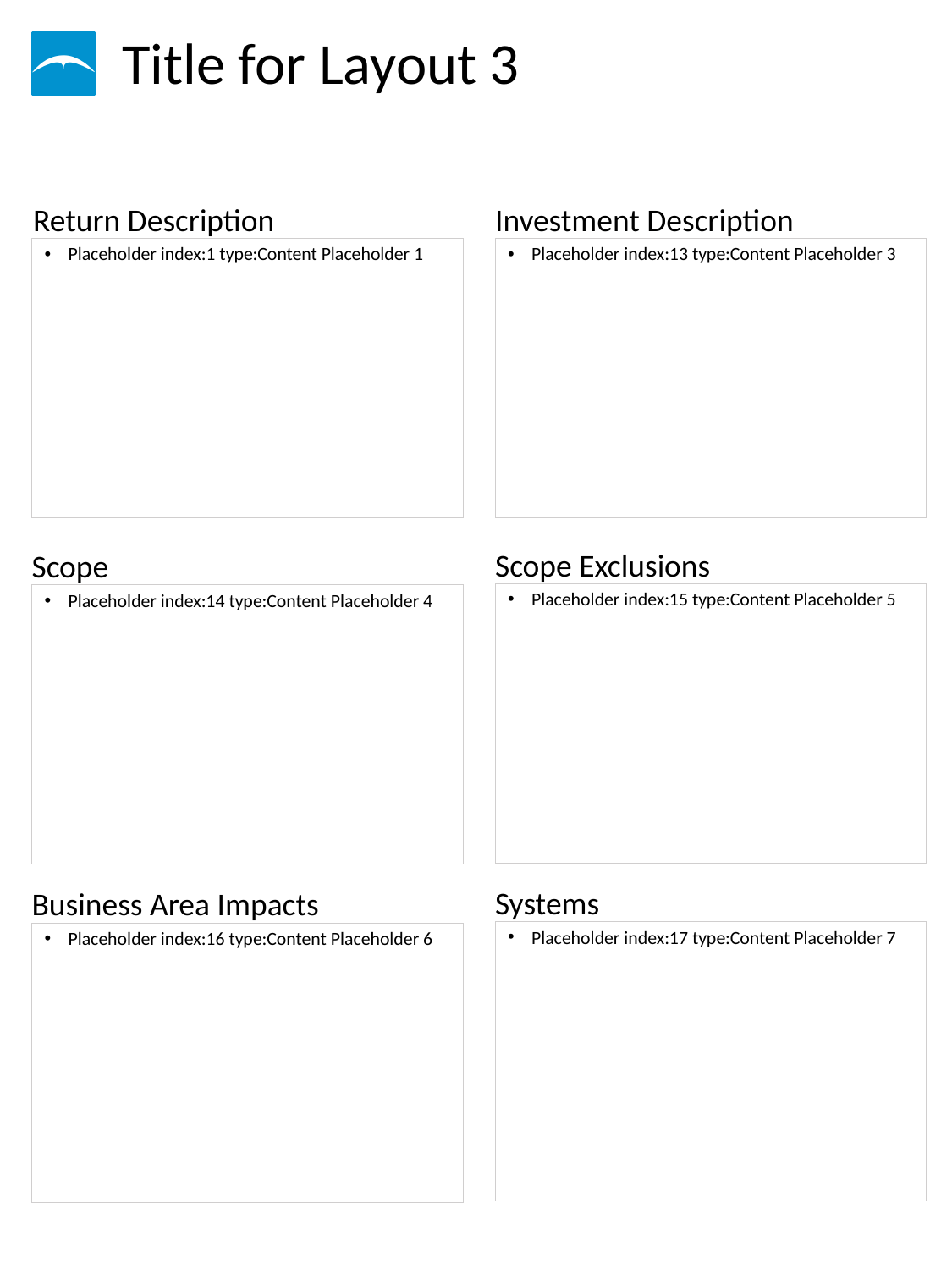

# Title for Layout 3
Placeholder index:1 type:Content Placeholder 1
Placeholder index:13 type:Content Placeholder 3
Placeholder index:15 type:Content Placeholder 5
Placeholder index:14 type:Content Placeholder 4
Placeholder index:17 type:Content Placeholder 7
Placeholder index:16 type:Content Placeholder 6